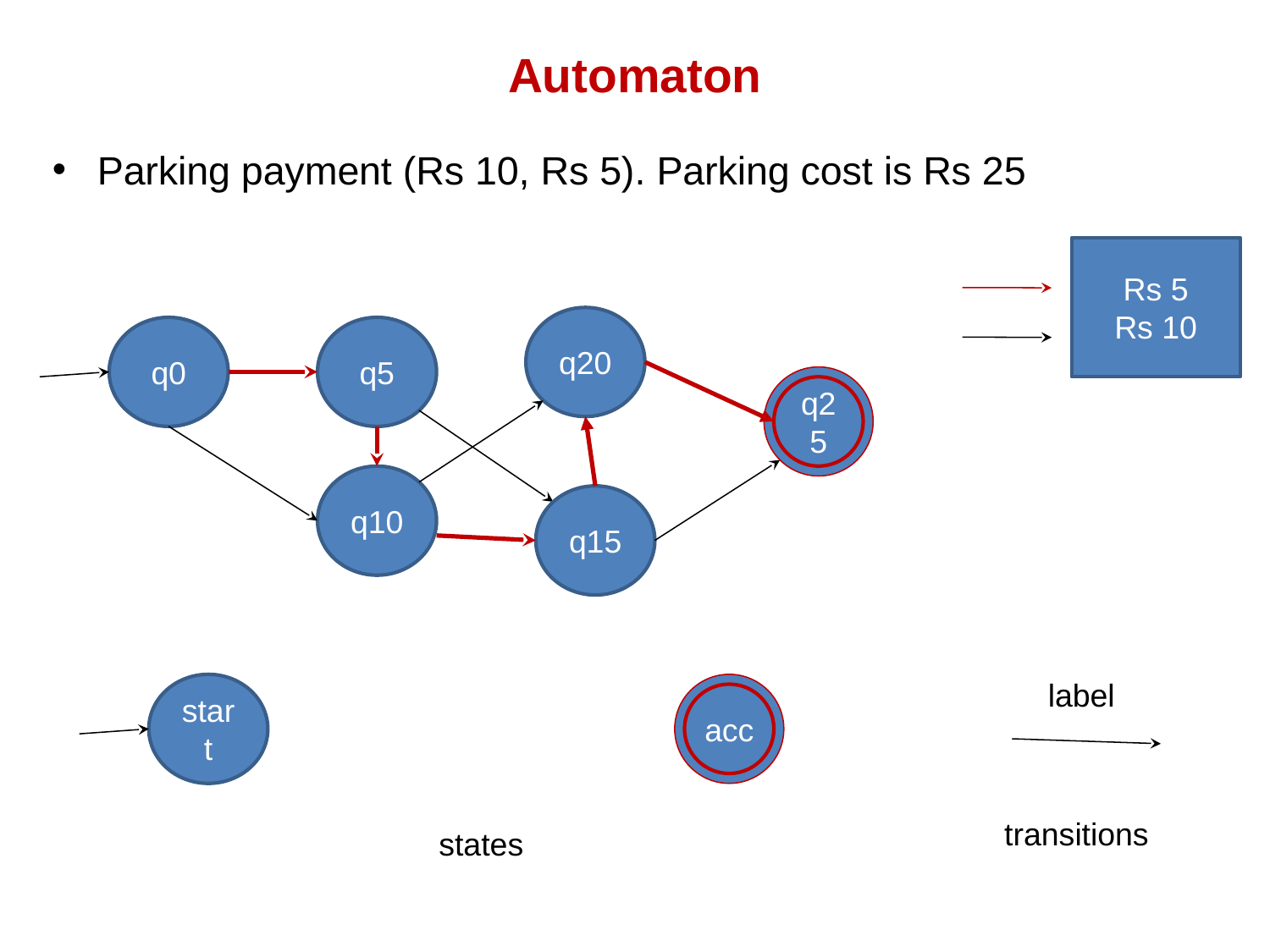

# Automaton
Parking payment (Rs 10, Rs 5). Parking cost is Rs 25
Rs 5
Rs 10
q20
q0
q5
q25

q10
q15
label
start
acc

transitions
states